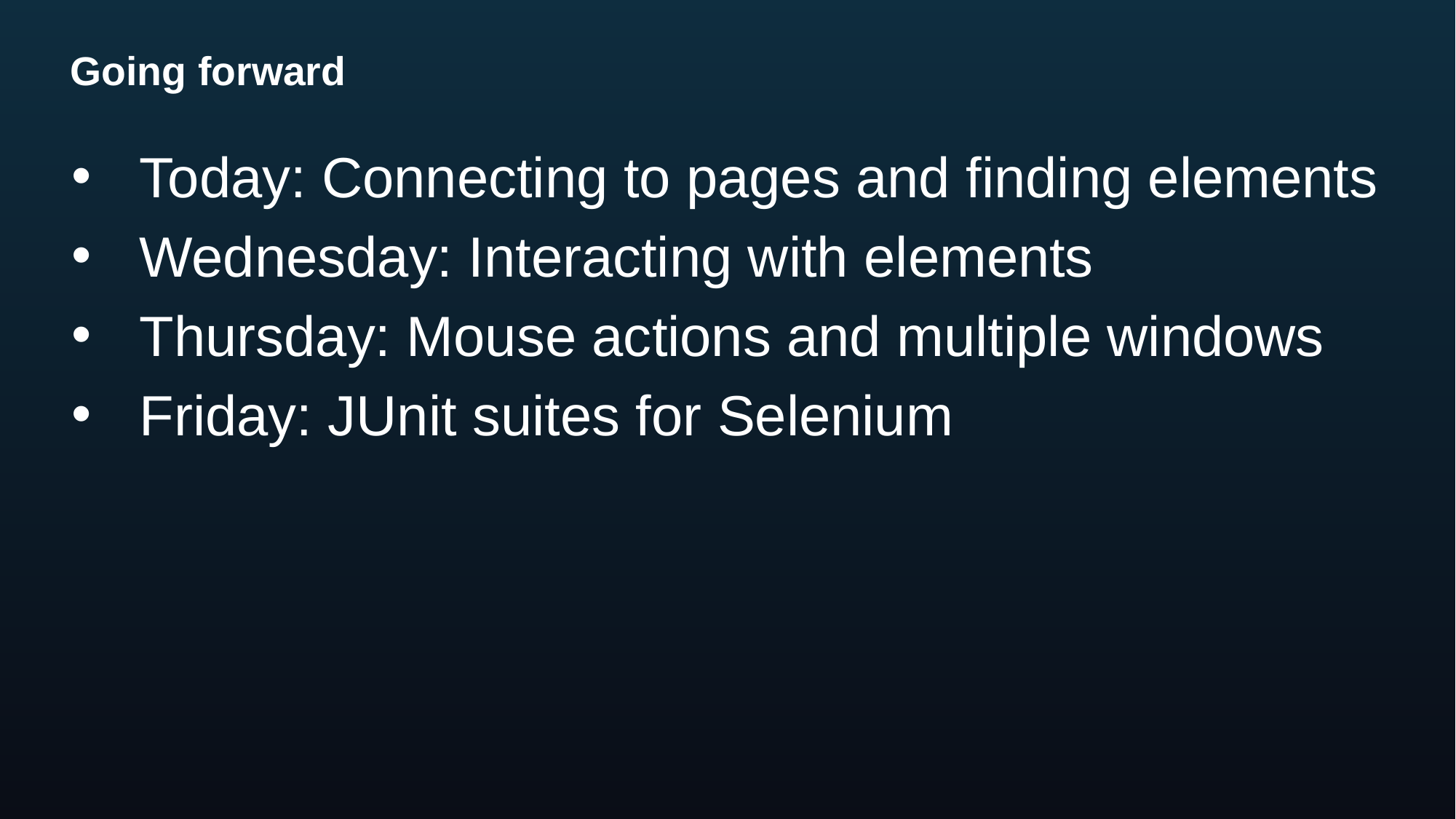

# Going forward
Today: Connecting to pages and finding elements
Wednesday: Interacting with elements
Thursday: Mouse actions and multiple windows
Friday: JUnit suites for Selenium